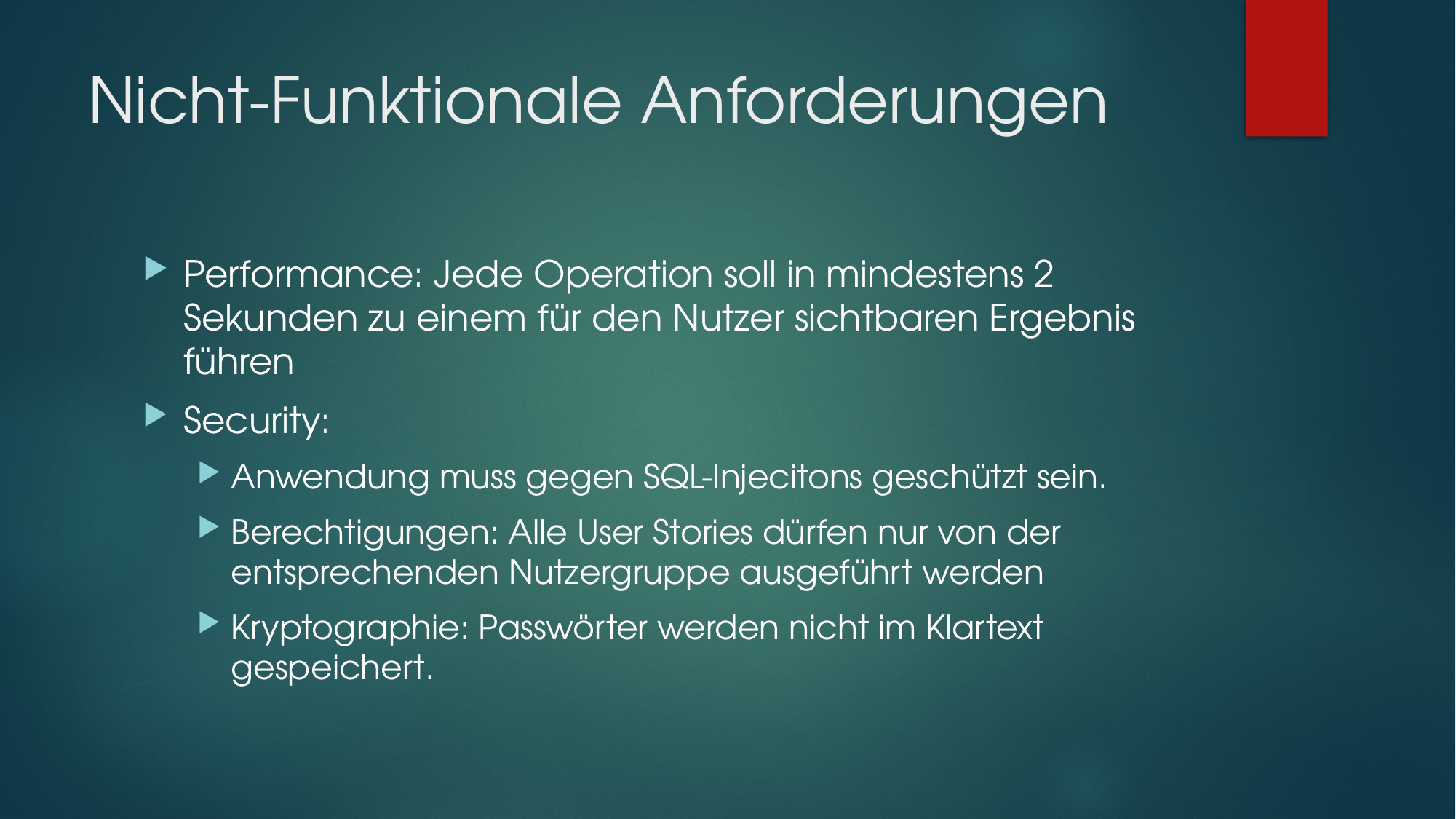

# Nicht-Funktionale Anforderungen
Performance: Jede Operation soll in mindestens 2 Sekunden zu einem für den Nutzer sichtbaren Ergebnis führen
Security:
Anwendung muss gegen SQL-Injecitons geschützt sein.
Berechtigungen: Alle User Stories dürfen nur von der entsprechenden Nutzergruppe ausgeführt werden
Kryptographie: Passwörter werden nicht im Klartext gespeichert.